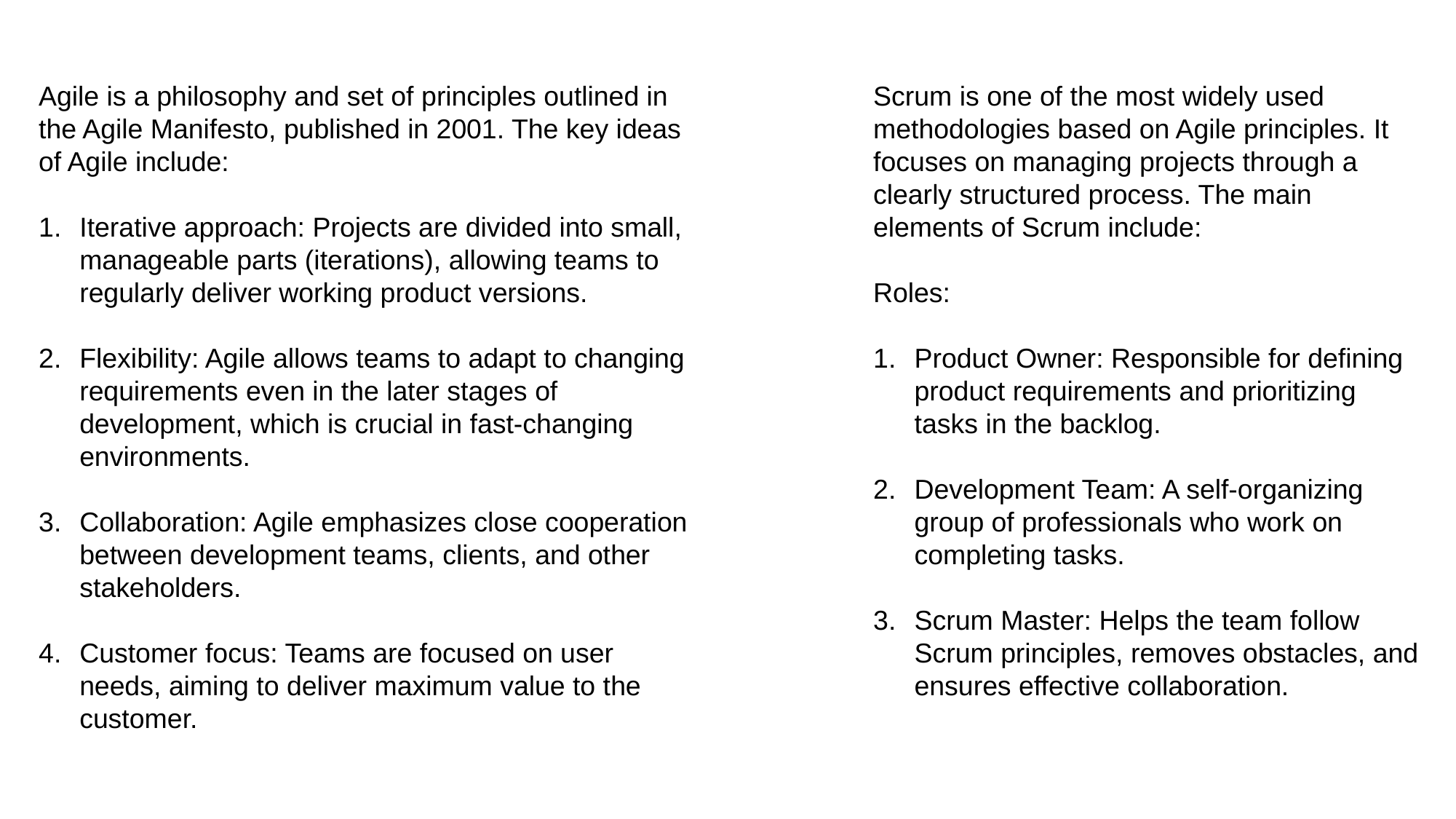

Agile is a philosophy and set of principles outlined in the Agile Manifesto, published in 2001. The key ideas of Agile include:

Iterative approach: Projects are divided into small, manageable parts (iterations), allowing teams to regularly deliver working product versions.

Flexibility: Agile allows teams to adapt to changing requirements even in the later stages of development, which is crucial in fast-changing environments.

Collaboration: Agile emphasizes close cooperation between development teams, clients, and other stakeholders.

Customer focus: Teams are focused on user needs, aiming to deliver maximum value to the customer.
Scrum is one of the most widely used methodologies based on Agile principles. It focuses on managing projects through a clearly structured process. The main elements of Scrum include:

Roles:

Product Owner: Responsible for defining product requirements and prioritizing tasks in the backlog.

Development Team: A self-organizing group of professionals who work on completing tasks.

Scrum Master: Helps the team follow Scrum principles, removes obstacles, and ensures effective collaboration.
4